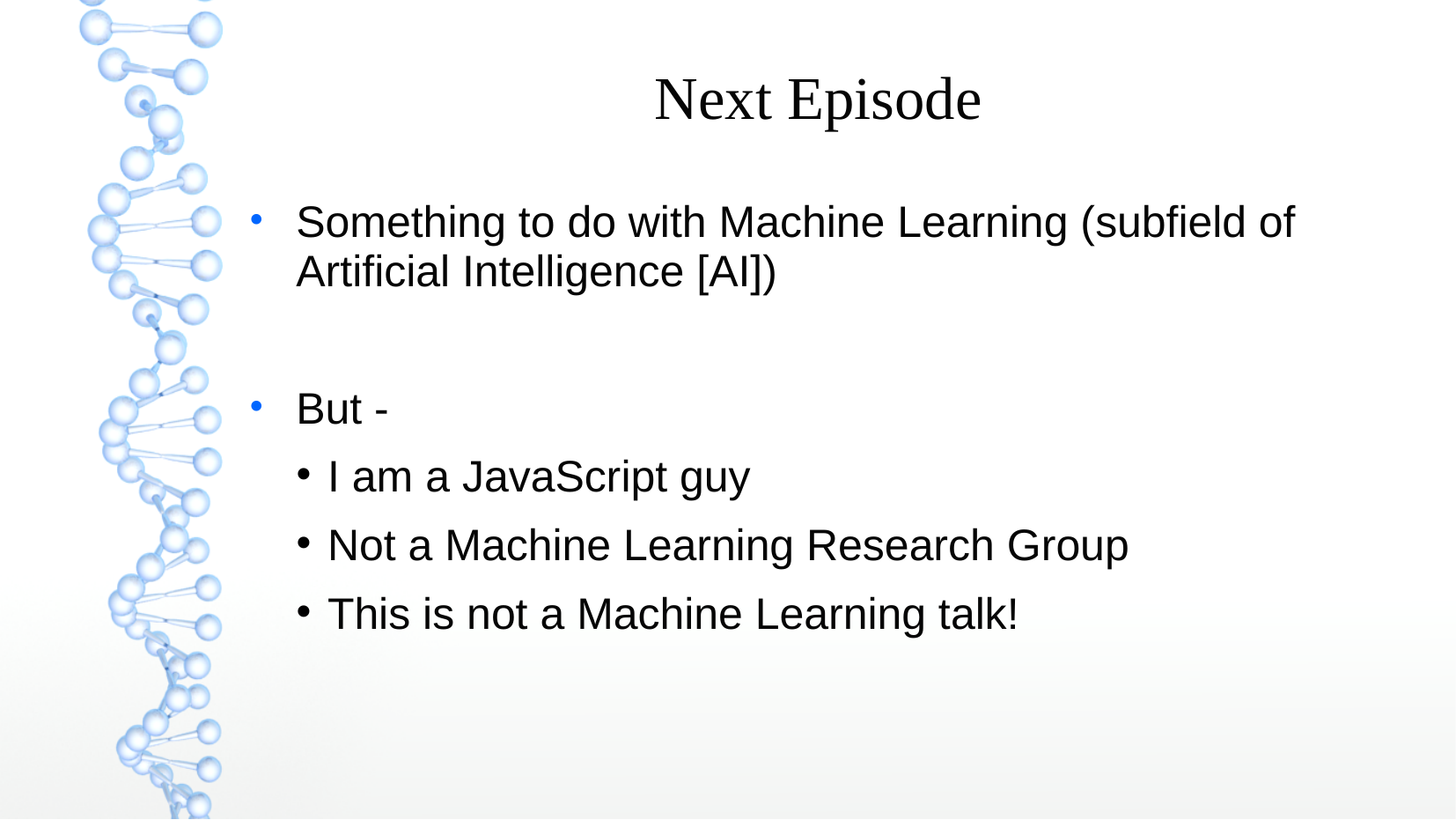

Next Episode
Something to do with Machine Learning (subfield of Artificial Intelligence [AI])

But -
I am a JavaScript guy
Not a Machine Learning Research Group
This is not a Machine Learning talk!